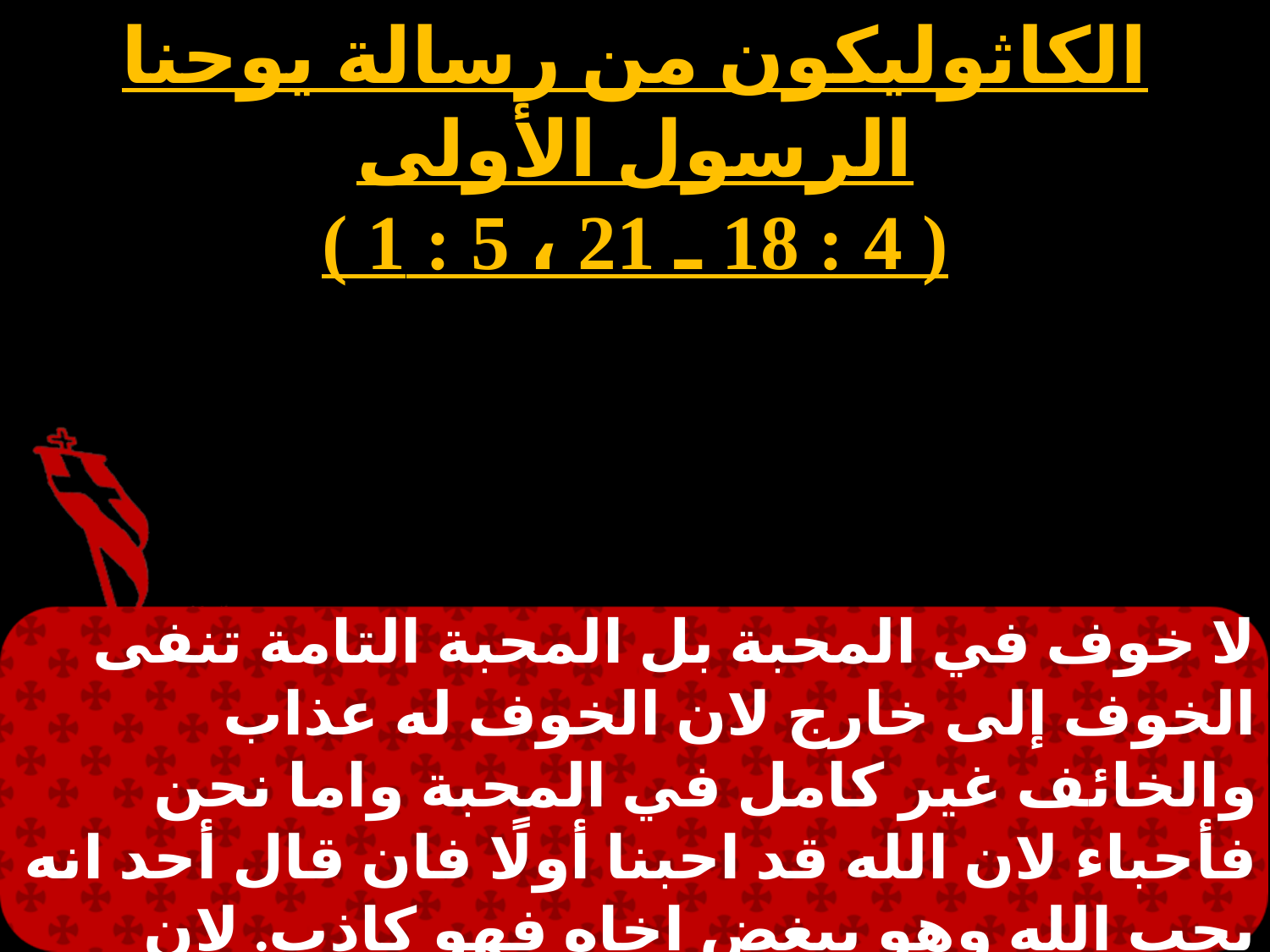

الكاثوليكون من رسالة يوحنا الرسول الأولى
( 4 : 18 ـ 21 ، 5 : 1 )
لا خوف في المحبة بل المحبة التامة تنفى الخوف إلى خارج لان الخوف له عذاب والخائف غير كامل في المحبة واما نحن فأحباء لان الله قد احبنا أولًا فان قال أحد انه يحب الله وهو يبغض اخاه فهو كاذب. لان